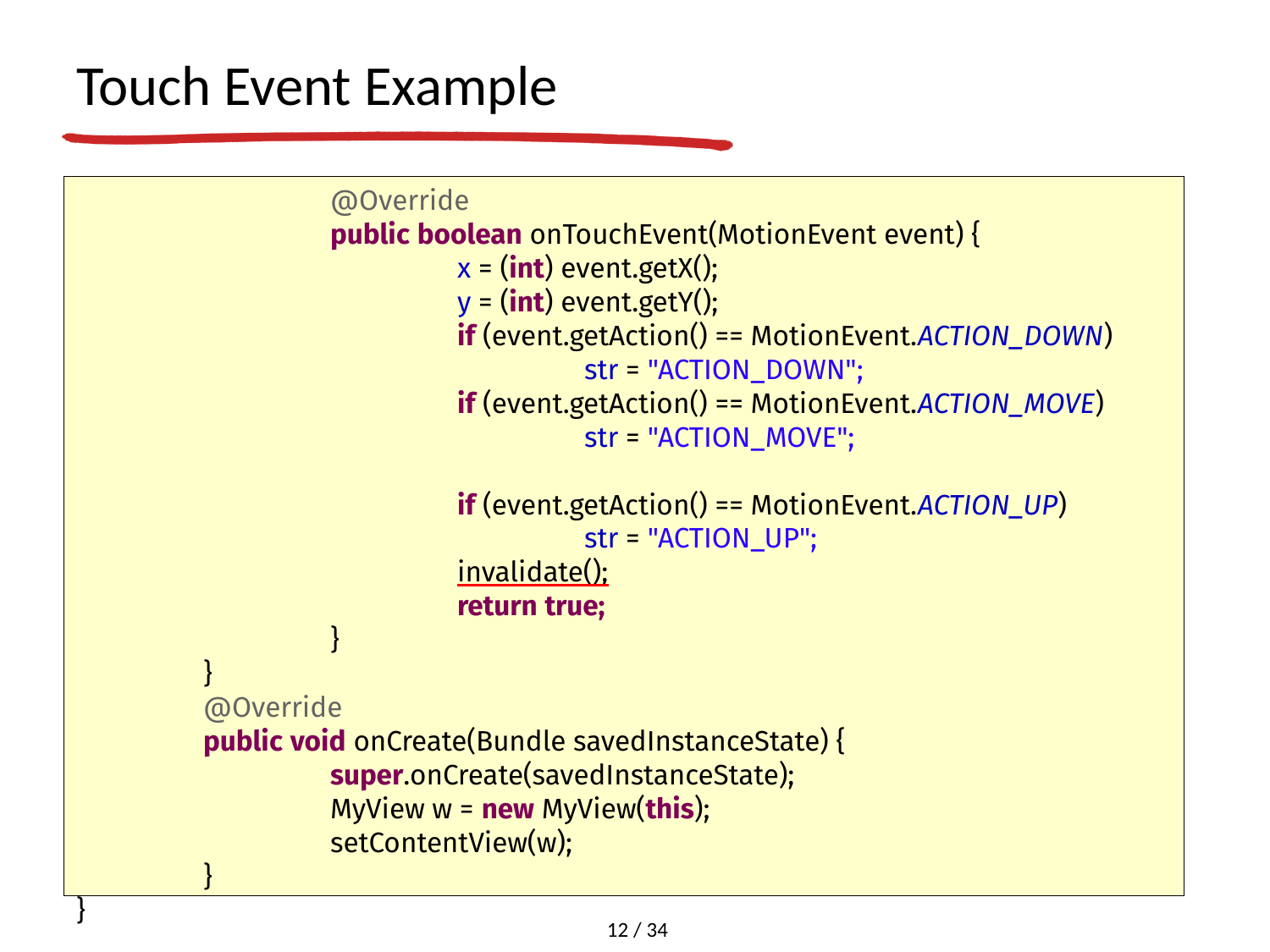

# Touch Event Example

		@Override
		public boolean onTouchEvent(MotionEvent event) {
			x = (int) event.getX();
			y = (int) event.getY();
			if (event.getAction() == MotionEvent.ACTION_DOWN)
				str = "ACTION_DOWN";
			if (event.getAction() == MotionEvent.ACTION_MOVE)
				str = "ACTION_MOVE";
			if (event.getAction() == MotionEvent.ACTION_UP)
				str = "ACTION_UP";
			invalidate();
			return true;
		}
	}
	@Override
	public void onCreate(Bundle savedInstanceState) {
		super.onCreate(savedInstanceState);
		MyView w = new MyView(this);
		setContentView(w);
	}
}